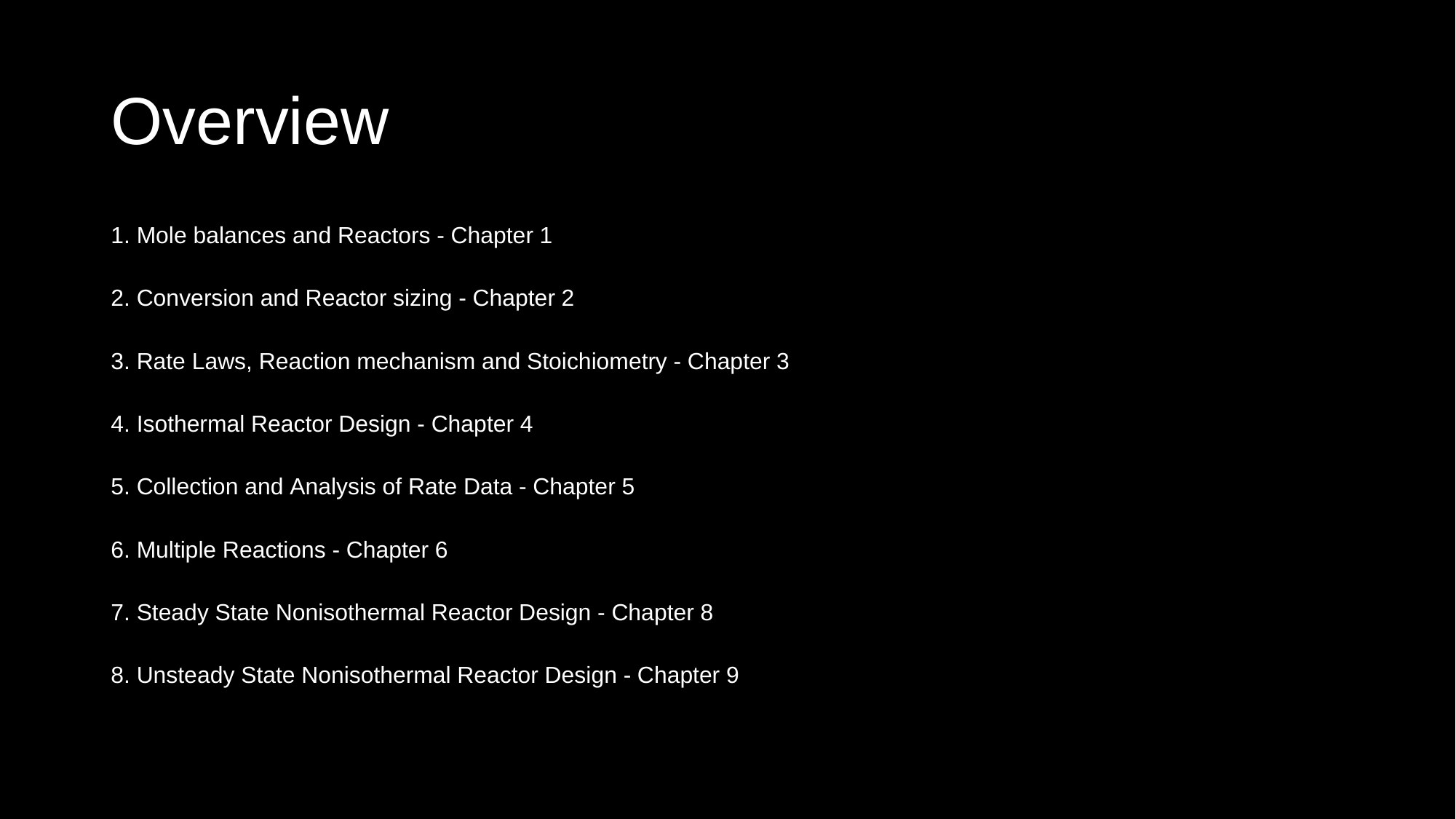

# Overview
1. Mole balances and Reactors - Chapter 1
2. Conversion and Reactor sizing - Chapter 2
3. Rate Laws, Reaction mechanism and Stoichiometry - Chapter 3
4. Isothermal Reactor Design - Chapter 4
5. Collection and Analysis of Rate Data - Chapter 5
6. Multiple Reactions - Chapter 6
7. Steady State Nonisothermal Reactor Design - Chapter 8
8. Unsteady State Nonisothermal Reactor Design - Chapter 9